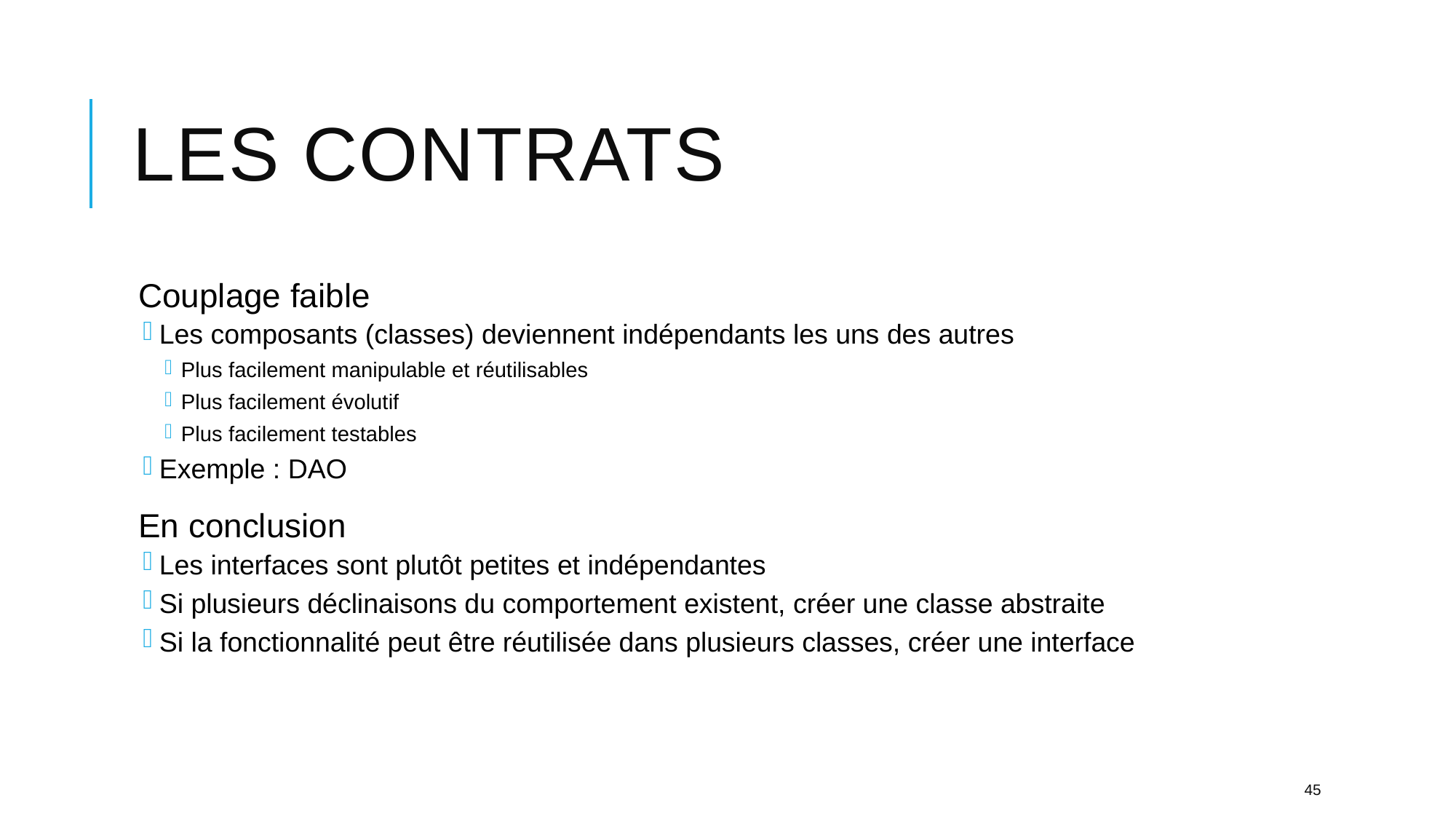

# Les contrats
Couplage faible
Les composants (classes) deviennent indépendants les uns des autres
Plus facilement manipulable et réutilisables
Plus facilement évolutif
Plus facilement testables
Exemple : DAO
En conclusion
Les interfaces sont plutôt petites et indépendantes
Si plusieurs déclinaisons du comportement existent, créer une classe abstraite
Si la fonctionnalité peut être réutilisée dans plusieurs classes, créer une interface
45